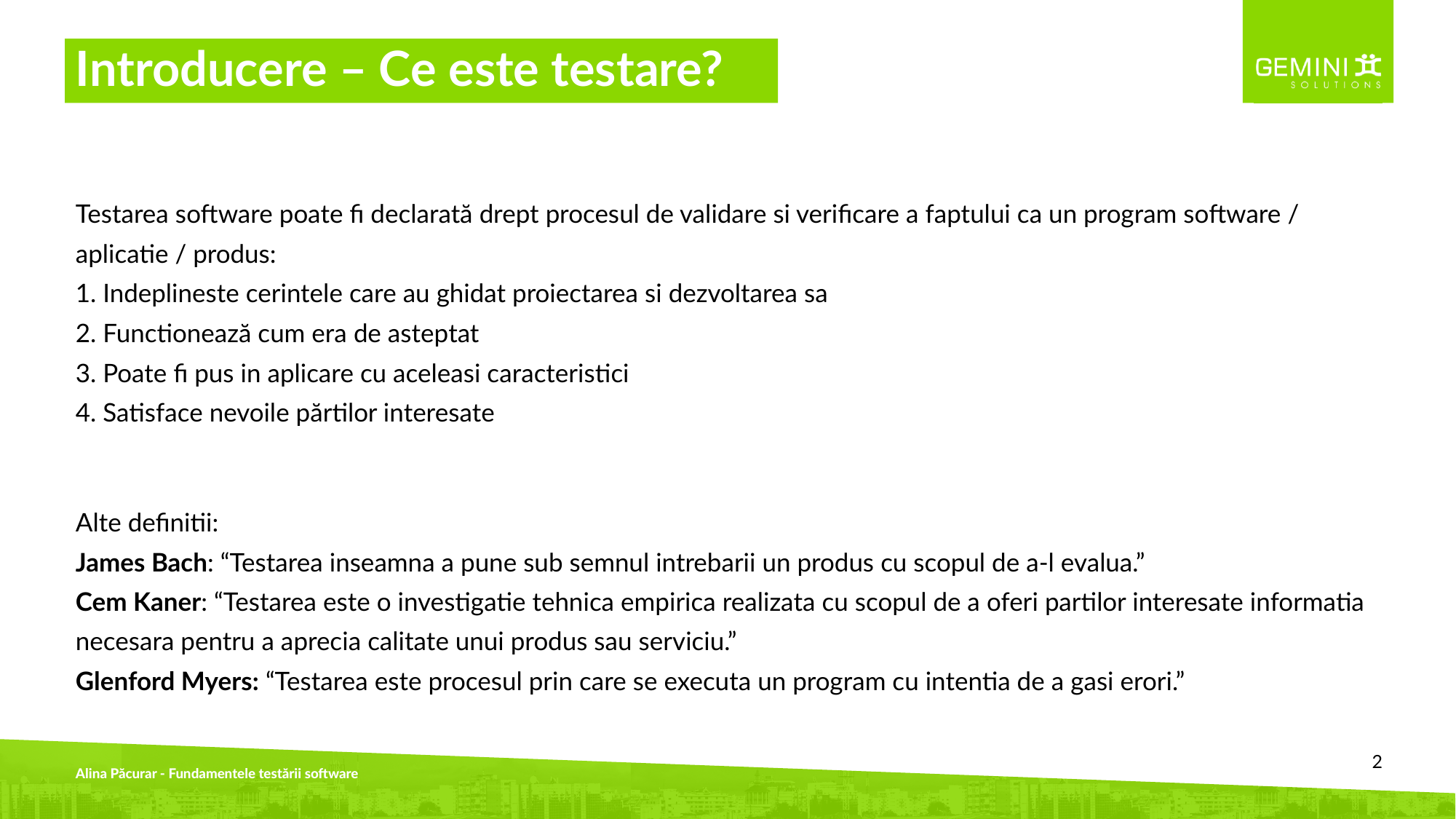

# Introducere – Ce este testare?
Testarea software poate fi declarată drept procesul de validare si verificare a faptului ca un program software / aplicatie / produs:
1. Indeplineste cerintele care au ghidat proiectarea si dezvoltarea sa
2. Functionează cum era de asteptat
3. Poate fi pus in aplicare cu aceleasi caracteristici
4. Satisface nevoile părtilor interesate

Alte definitii:
James Bach: “Testarea inseamna a pune sub semnul intrebarii un produs cu scopul de a-l evalua.”
Cem Kaner: “Testarea este o investigatie tehnica empirica realizata cu scopul de a oferi partilor interesate informatia necesara pentru a aprecia calitate unui produs sau serviciu.”
Glenford Myers: “Testarea este procesul prin care se executa un program cu intentia de a gasi erori.”
2
Alina Păcurar - Fundamentele testării software